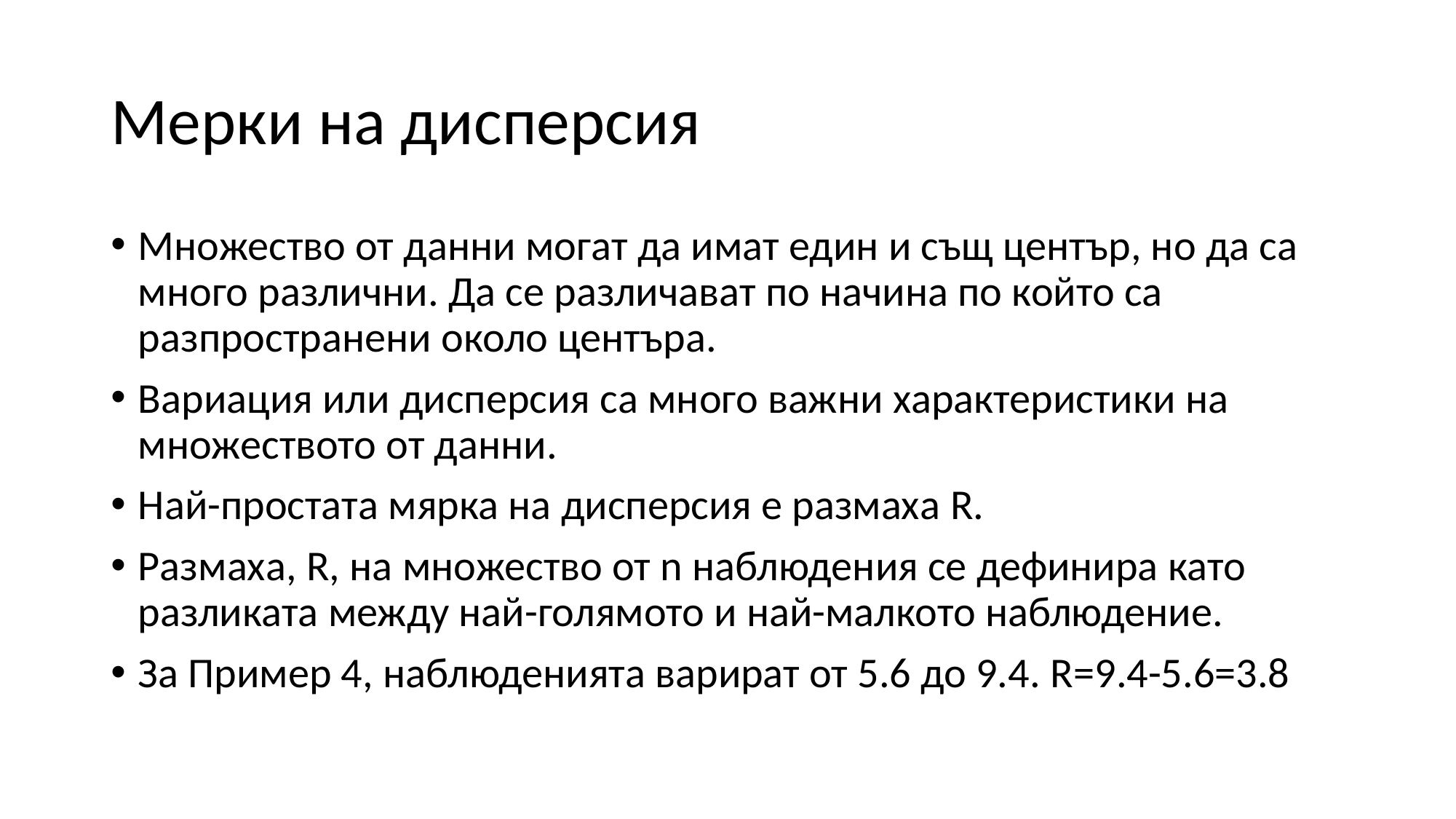

# Мерки на дисперсия
Множество от данни могат да имат един и същ център, но да са много различни. Да се различават по начина по който са разпространени около центъра.
Вариация или дисперсия са много важни характеристики на множеството от данни.
Най-простата мярка на дисперсия е размаха R.
Размаха, R, на множество от n наблюдения се дефинира като разликата между най-голямото и най-малкото наблюдение.
За Пример 4, наблюденията варират от 5.6 до 9.4. R=9.4-5.6=3.8